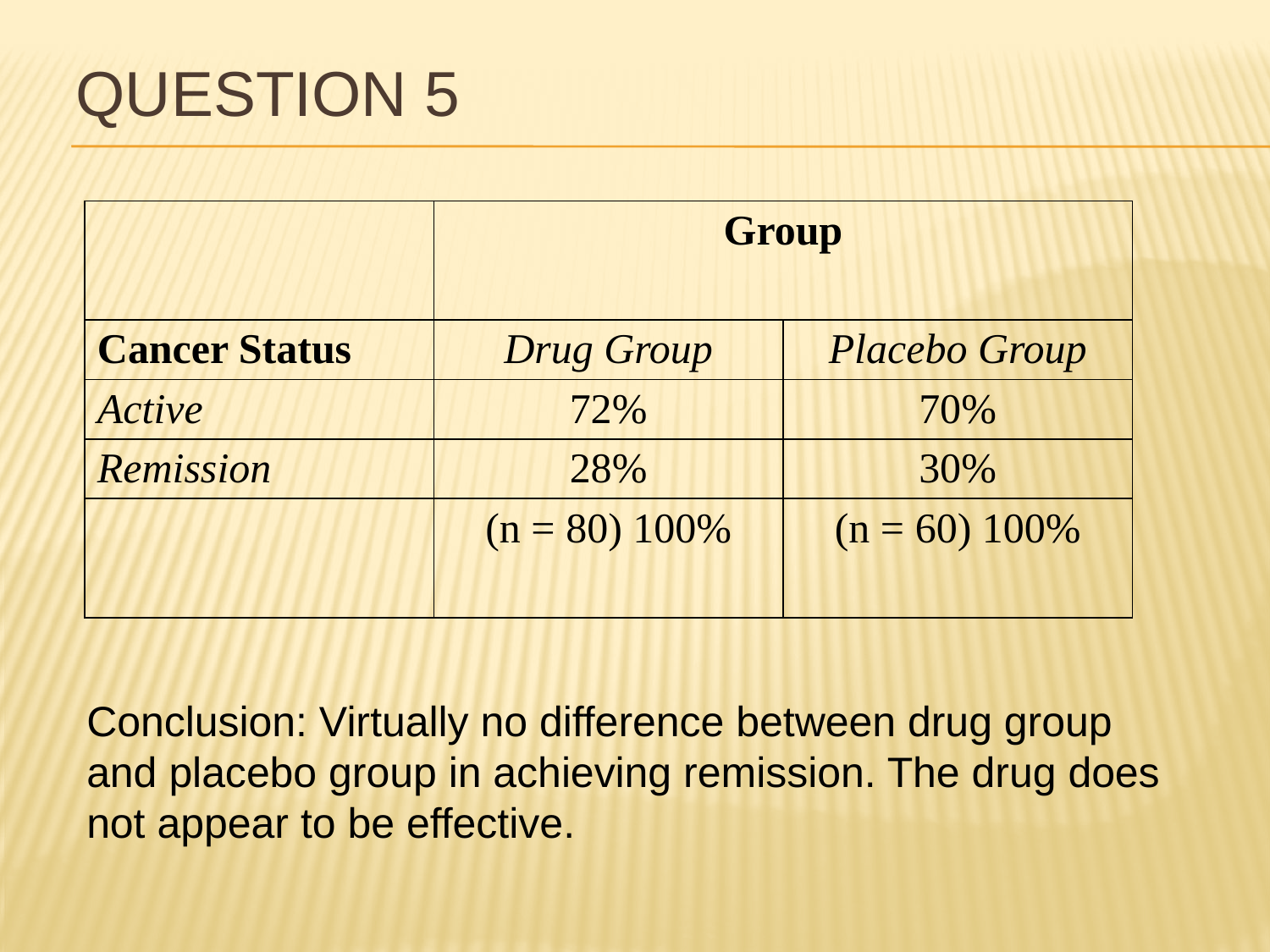

# Question 5
|  | Group |  |
| --- | --- | --- |
| Cancer Status | Drug Group | Placebo Group |
| Active | 72% | 70% |
| Remission | 28% | 30% |
|  | (n = 80) 100% | (n = 60) 100% |
Conclusion: Virtually no difference between drug group and placebo group in achieving remission. The drug does not appear to be effective.